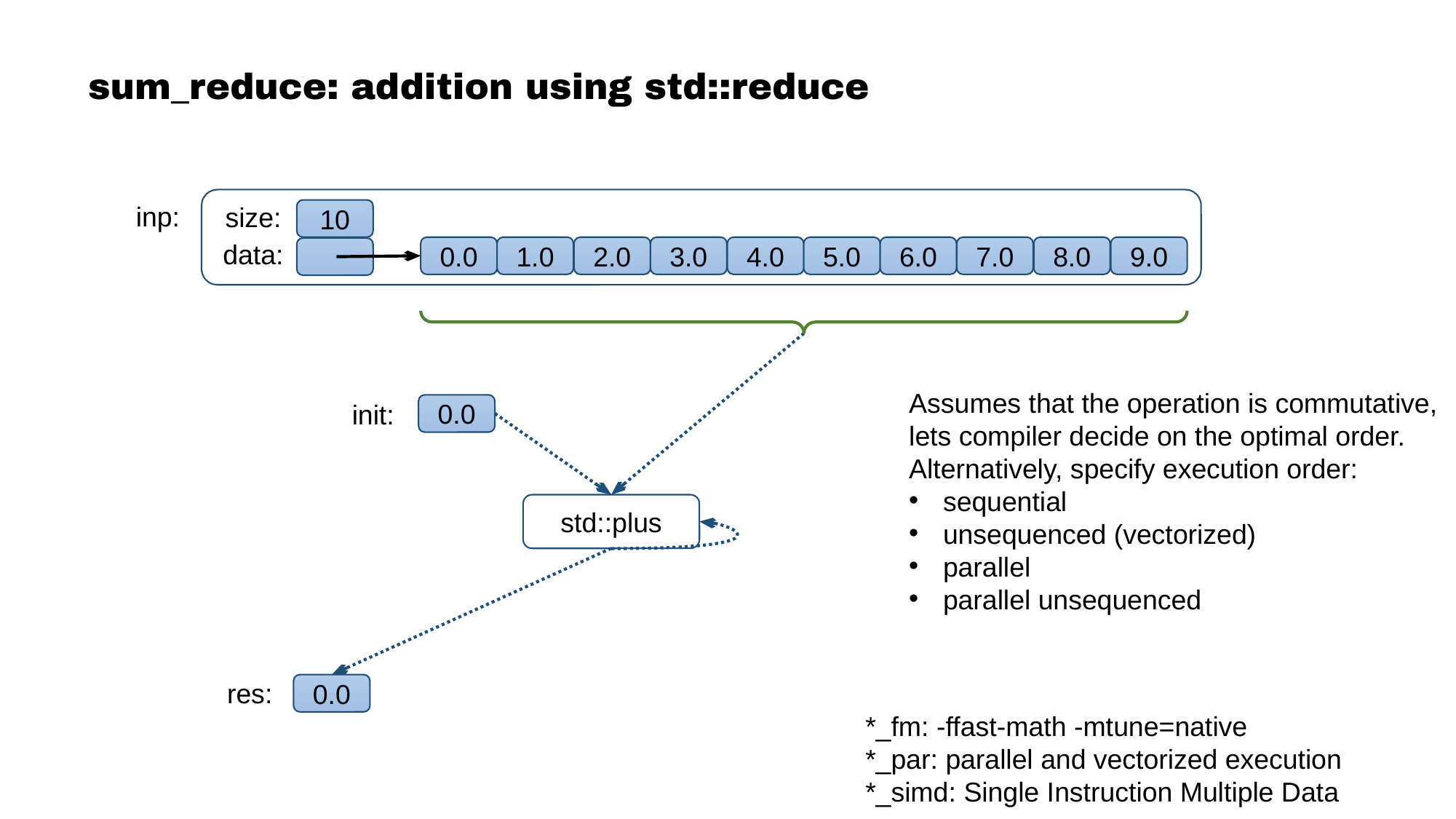

# sum_reduce: addition using std::reduce

inp:
size:
10
data:
0.0
1.0
2.0
3.0
4.0
5.0
6.0
7.0
8.0
9.0

Assumes that the operation is commutative,
lets compiler decide on the optimal order.
Alternatively, specify execution order:
sequential
unsequenced (vectorized)
parallel
parallel unsequenced
init:
0.0
std::plus
res:
0.0
*_fm: -ffast-math -mtune=native
*_par: parallel and vectorized execution
*_simd: Single Instruction Multiple Data